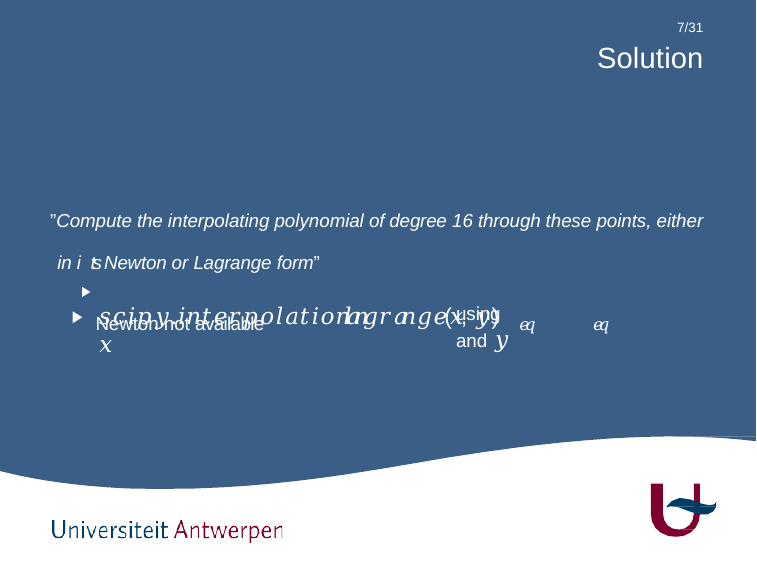

7/31
# Solution
”Compute the interpolating polynomial of degree 16 through these points, either  in i▶ts Newton or Lagrange form”
Newton not available
𝑠𝑐𝑖𝑝𝑦.𝑖𝑛𝑡𝑒𝑟𝑝𝑜𝑙𝑎𝑡𝑖𝑜𝑛.𝑙𝑎𝑛𝑔𝑟𝑎𝑛𝑔𝑒(𝑥, 𝑦)	𝑥
using	and 𝑦
▶
𝑒𝑞	𝑒𝑞